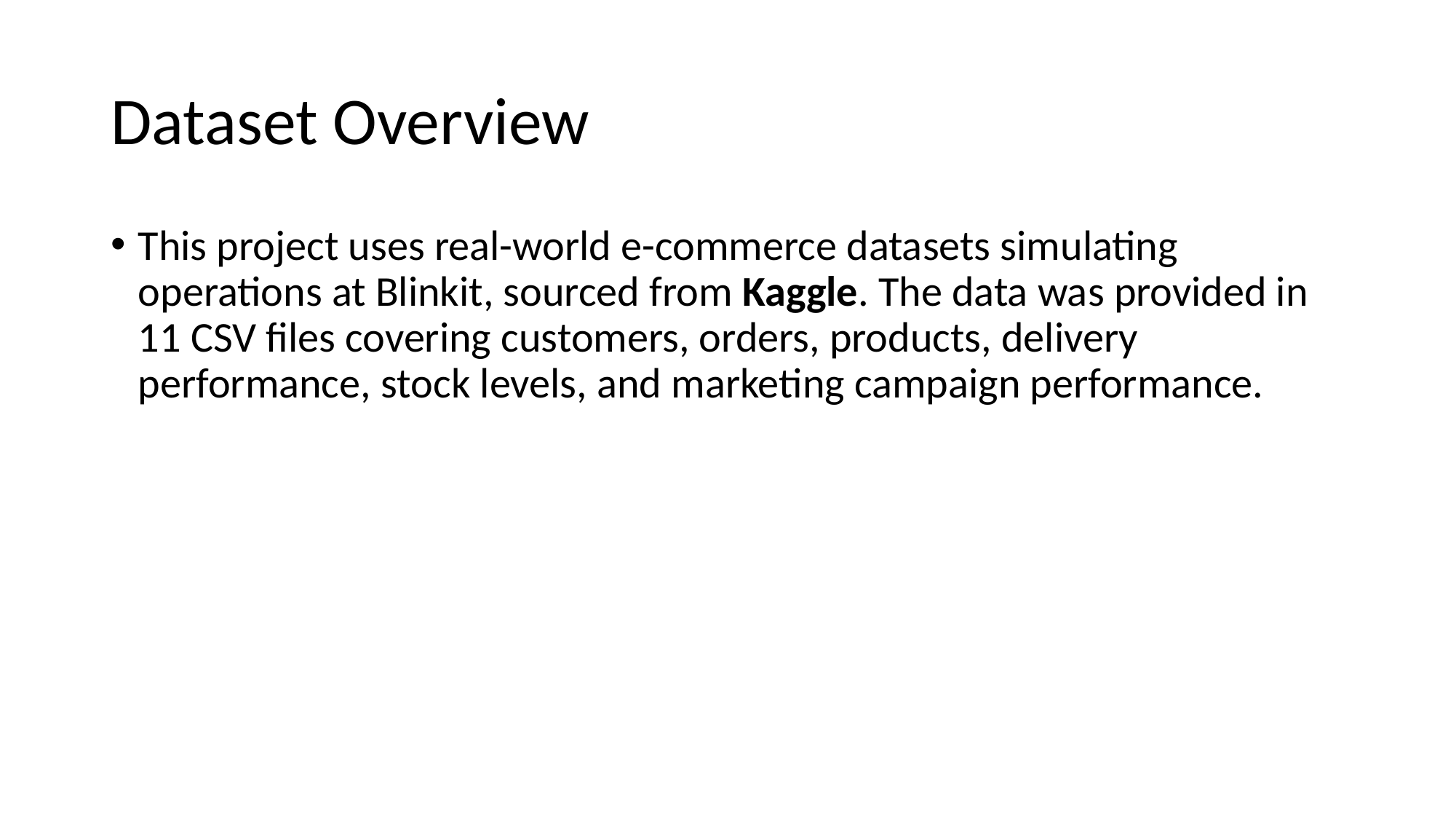

# Dataset Overview
This project uses real-world e-commerce datasets simulating operations at Blinkit, sourced from Kaggle. The data was provided in 11 CSV files covering customers, orders, products, delivery performance, stock levels, and marketing campaign performance.